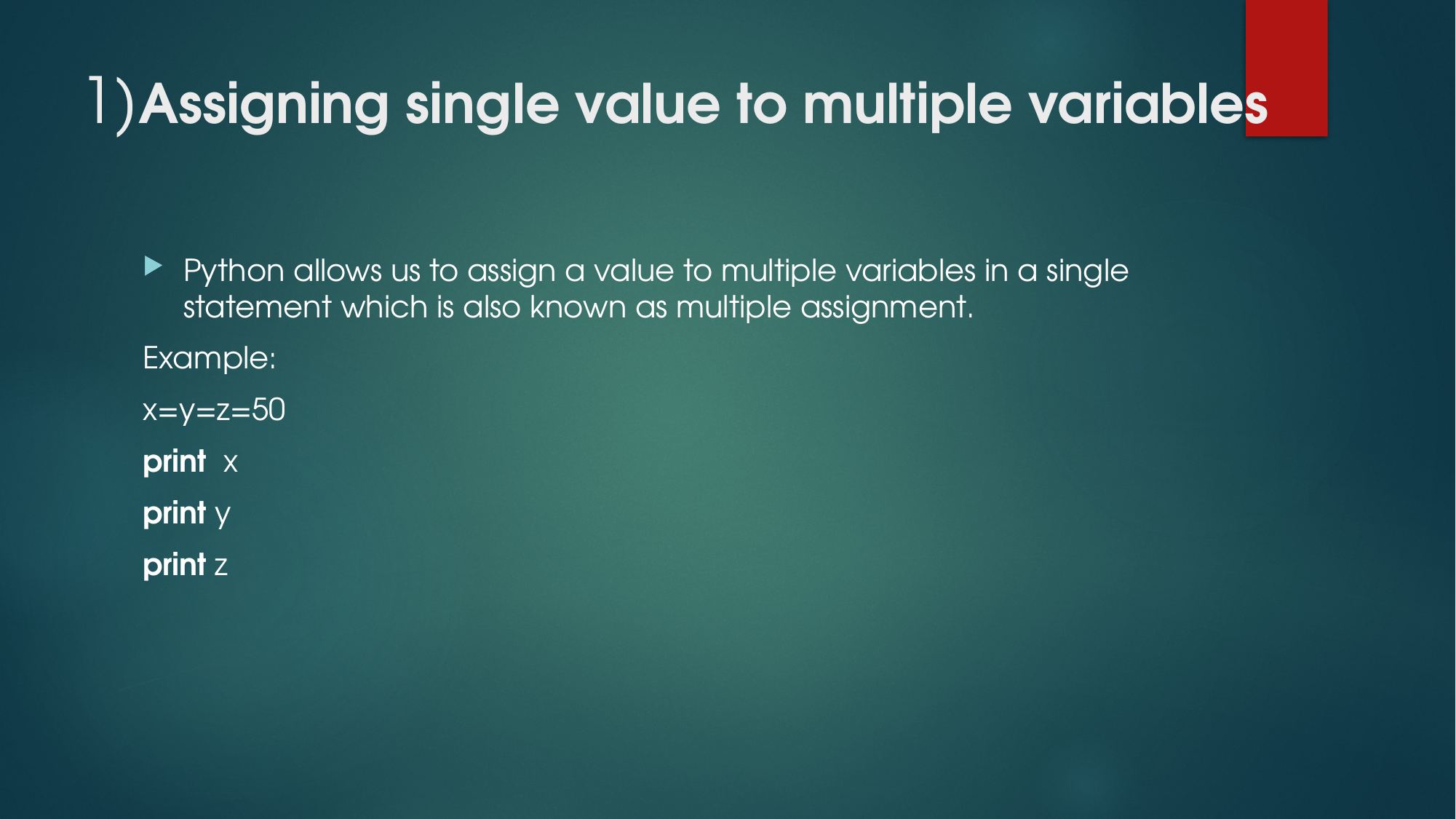

# 1)Assigning single value to multiple variables
Python allows us to assign a value to multiple variables in a single statement which is also known as multiple assignment.
Example:
x=y=z=50
print  x
print y
print z